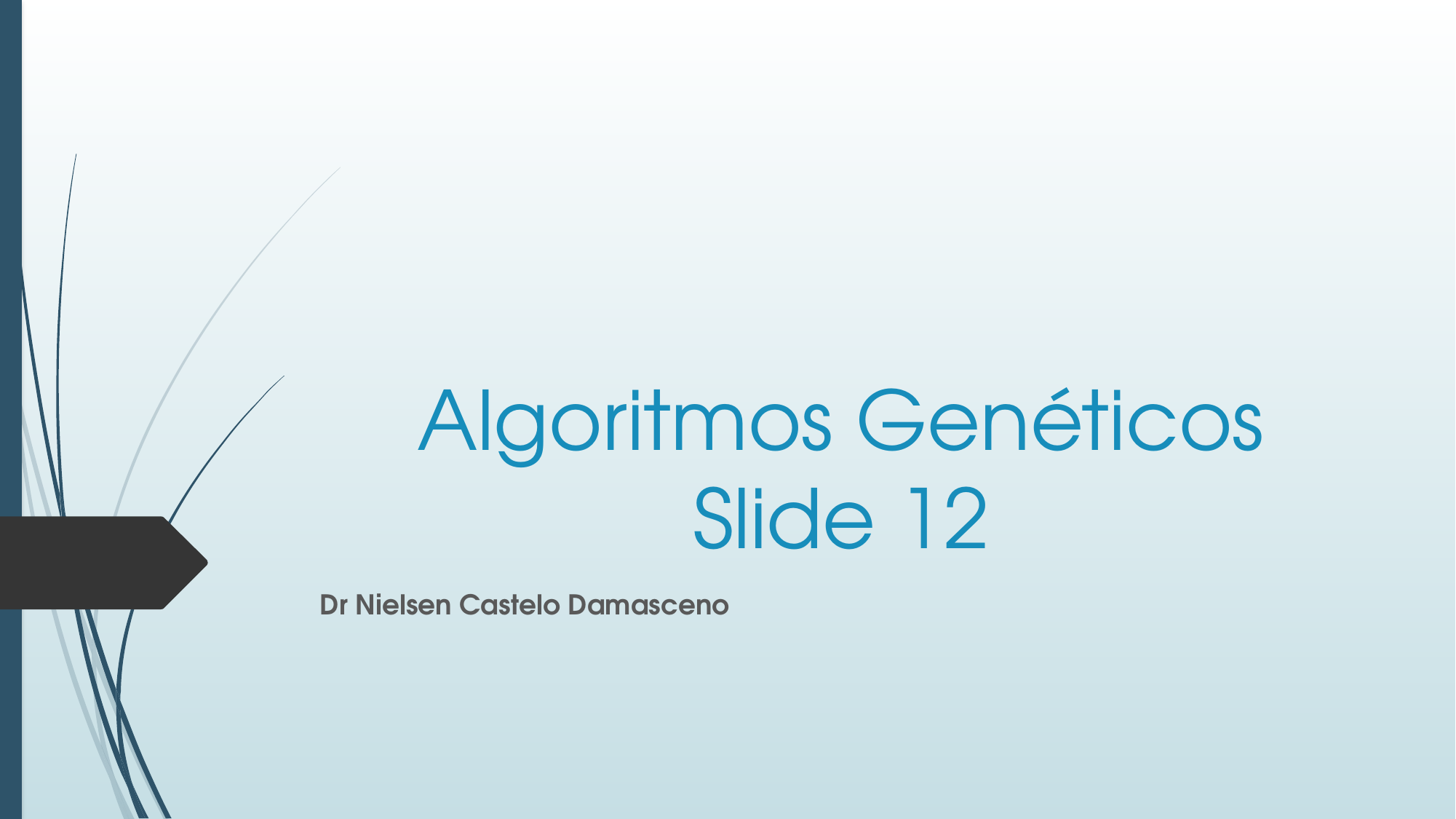

# Algoritmos Genéticos Slide 12
Dr Nielsen Castelo Damasceno